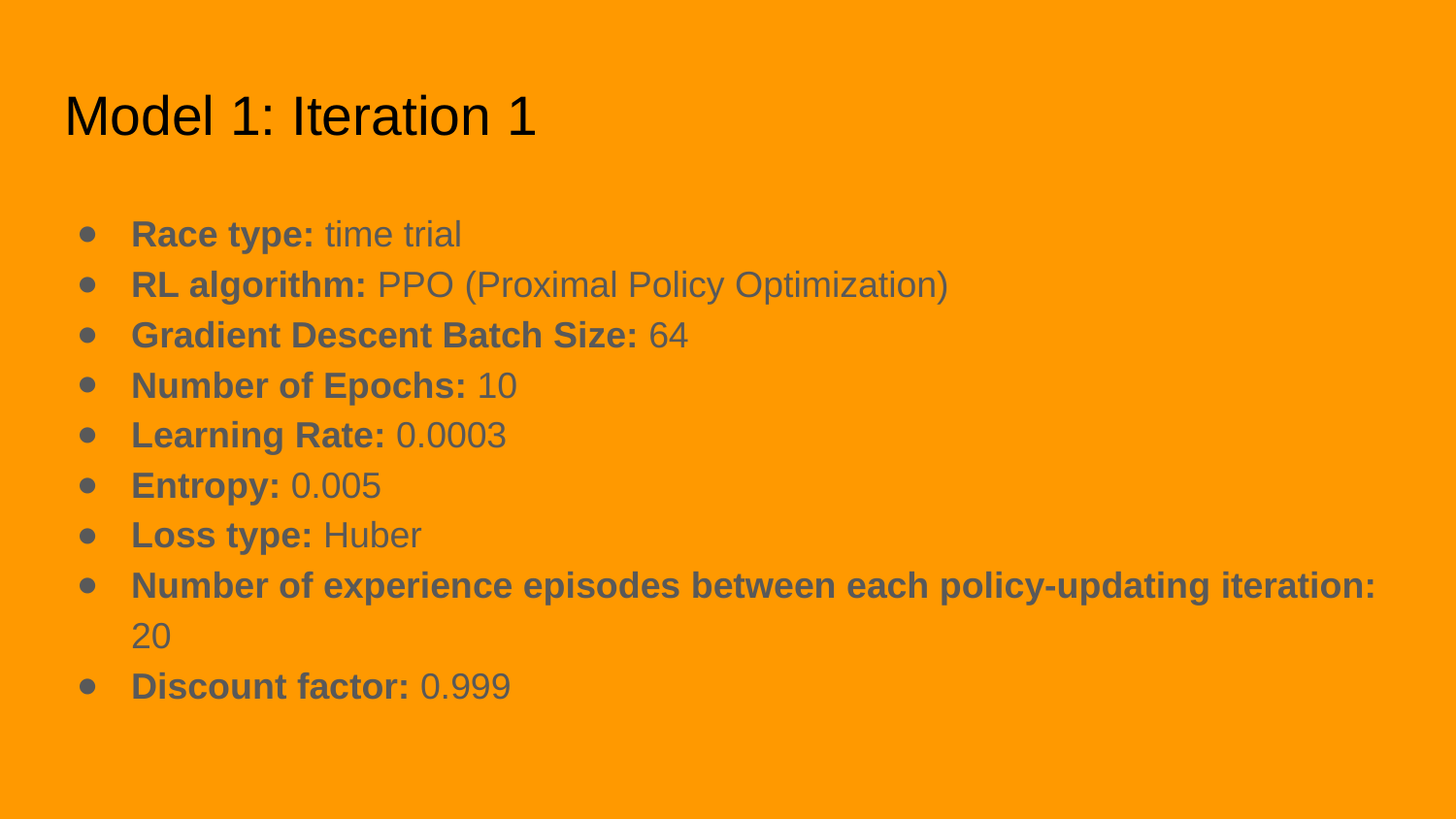

Model 1: Iteration 1
Race type: time trial
RL algorithm: PPO (Proximal Policy Optimization)
Gradient Descent Batch Size: 64
Number of Epochs: 10
Learning Rate: 0.0003
Entropy: 0.005
Loss type: Huber
Number of experience episodes between each policy-updating iteration: 20
Discount factor: 0.999